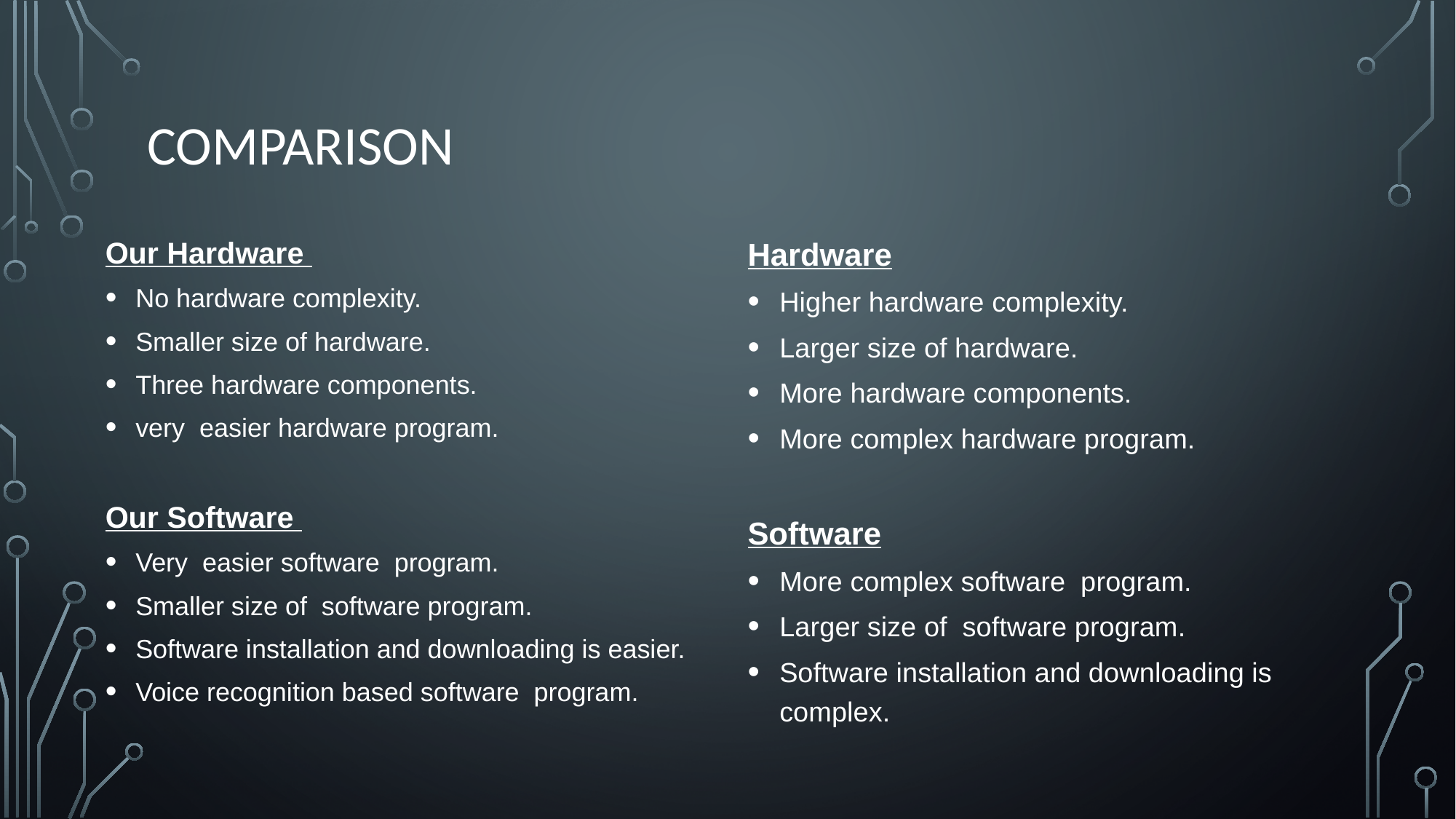

# comparison
Our Hardware
No hardware complexity.
Smaller size of hardware.
Three hardware components.
very  easier hardware program.

Our Software
Very  easier software  program.
Smaller size of  software program.
Software installation and downloading is easier.
Voice recognition based software  program.

Hardware
Higher hardware complexity.
Larger size of hardware.
More hardware components.
More complex hardware program.

Software
More complex software  program.
Larger size of  software program.
Software installation and downloading is complex.